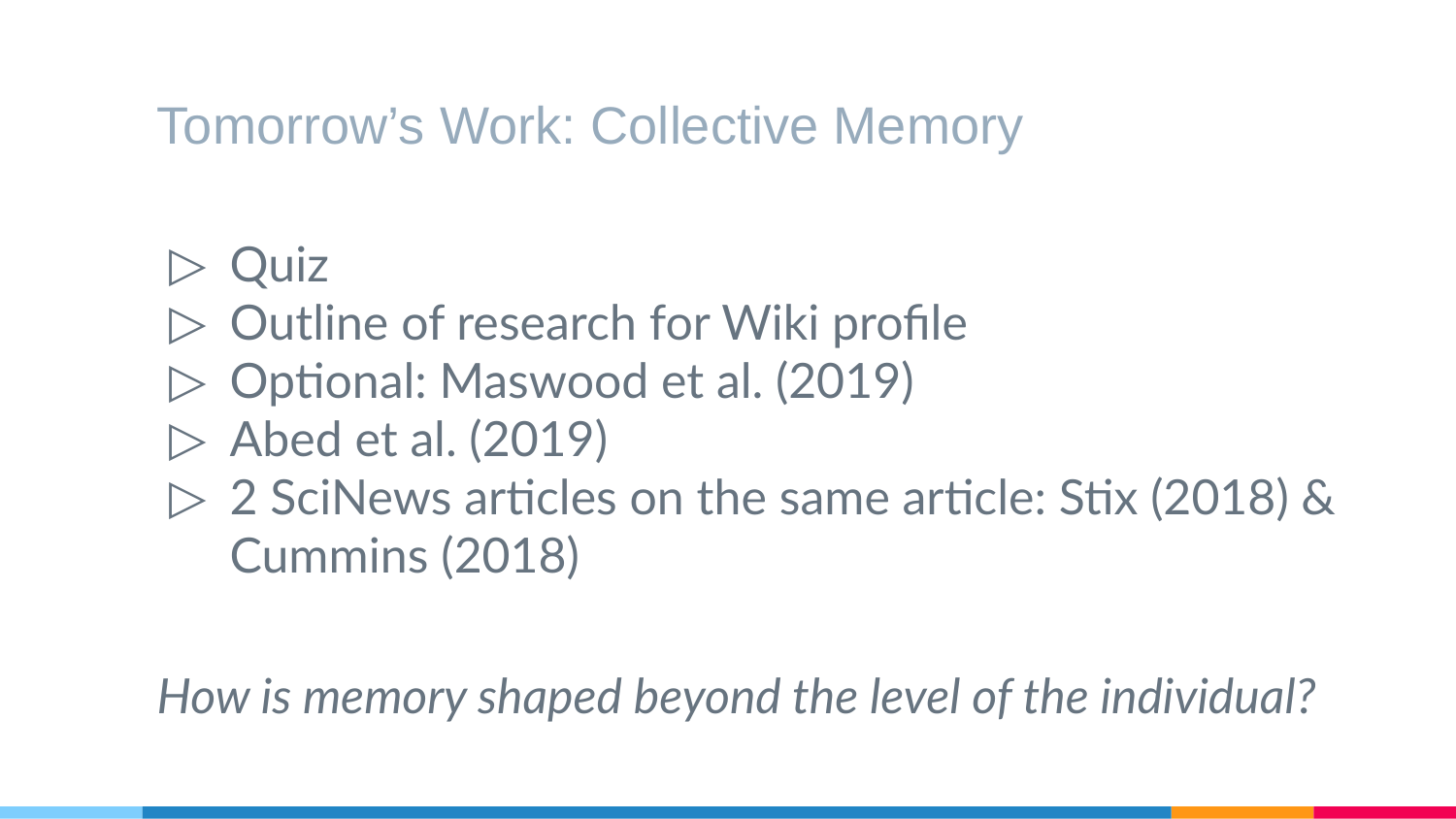

# Tomorrow’s Work: Collective Memory
Quiz
Outline of research for Wiki profile
Optional: Maswood et al. (2019)
Abed et al. (2019)
2 SciNews articles on the same article: Stix (2018) & Cummins (2018)

How is memory shaped beyond the level of the individual?